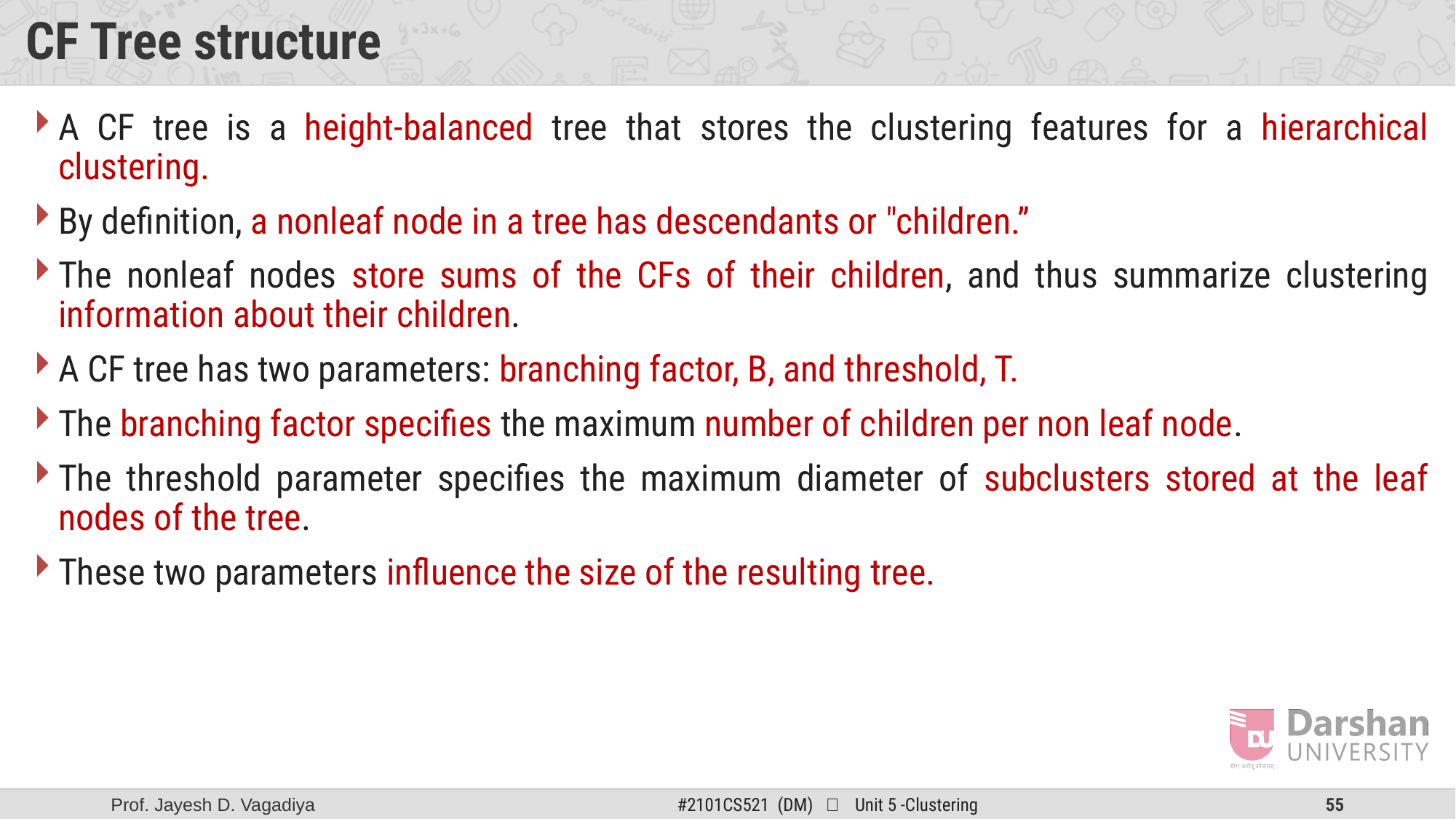

# CF Tree structure
A CF tree is a height-balanced tree that stores the clustering features for a hierarchical clustering.
By definition, a nonleaf node in a tree has descendants or "children.”
The nonleaf nodes store sums of the CFs of their children, and thus summarize clustering information about their children.
A CF tree has two parameters: branching factor, B, and threshold, T.
The branching factor specifies the maximum number of children per non leaf node.
The threshold parameter specifies the maximum diameter of subclusters stored at the leaf nodes of the tree.
These two parameters influence the size of the resulting tree.